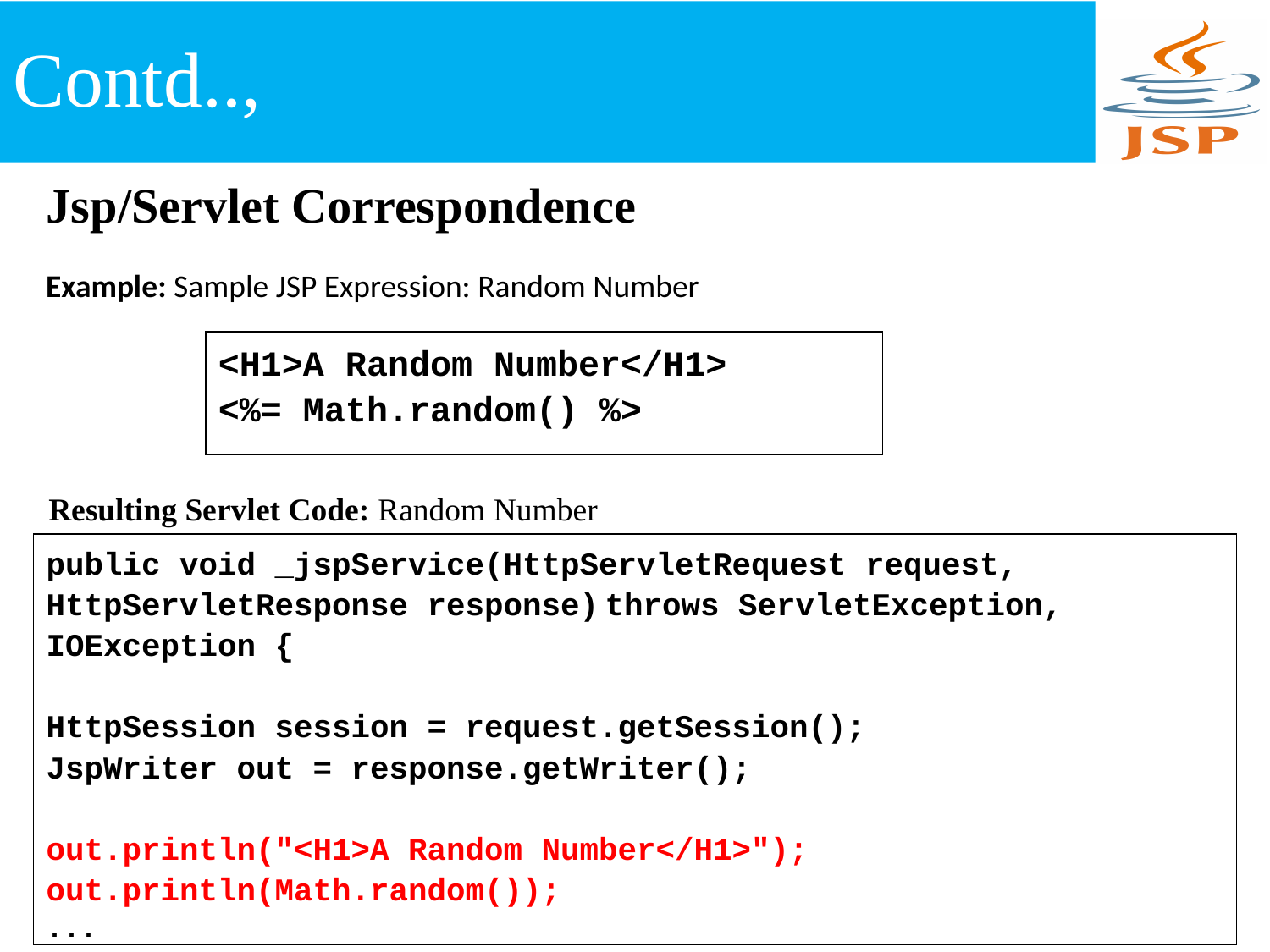

# Contd..,
Jsp/Servlet Correspondence

Example: Sample JSP Expression: Random Number
<H1>A Random Number</H1>
<%= Math.random() %>
Resulting Servlet Code: Random Number
public void _jspService(HttpServletRequest request, HttpServletResponse response) throws ServletException, IOException {

HttpSession session = request.getSession();
JspWriter out = response.getWriter();

out.println("<H1>A Random Number</H1>");
out.println(Math.random());
...